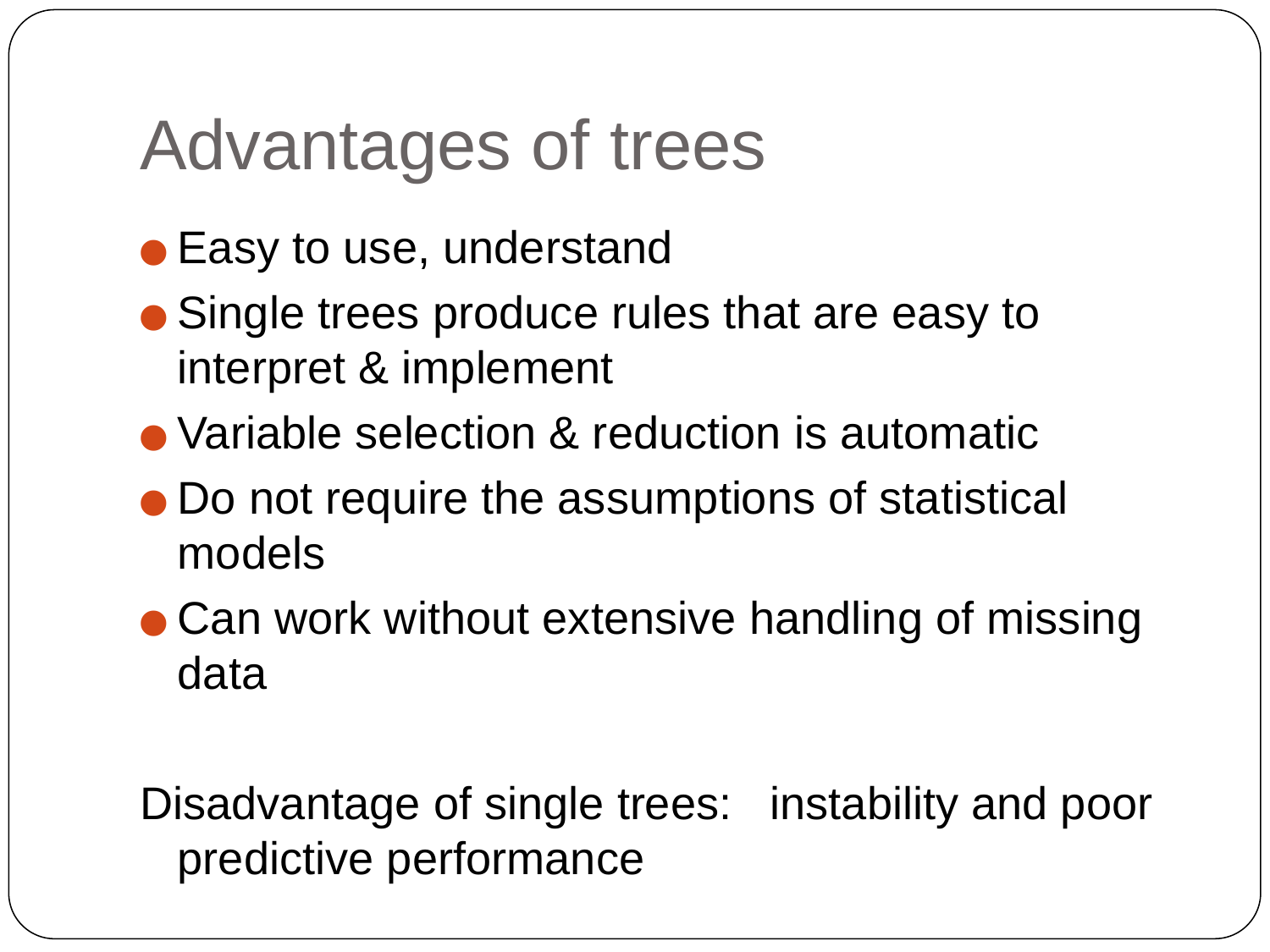

# Advantages of trees
Easy to use, understand
Single trees produce rules that are easy to interpret & implement
Variable selection & reduction is automatic
Do not require the assumptions of statistical models
Can work without extensive handling of missing data

Disadvantage of single trees:   instability and poor predictive performance